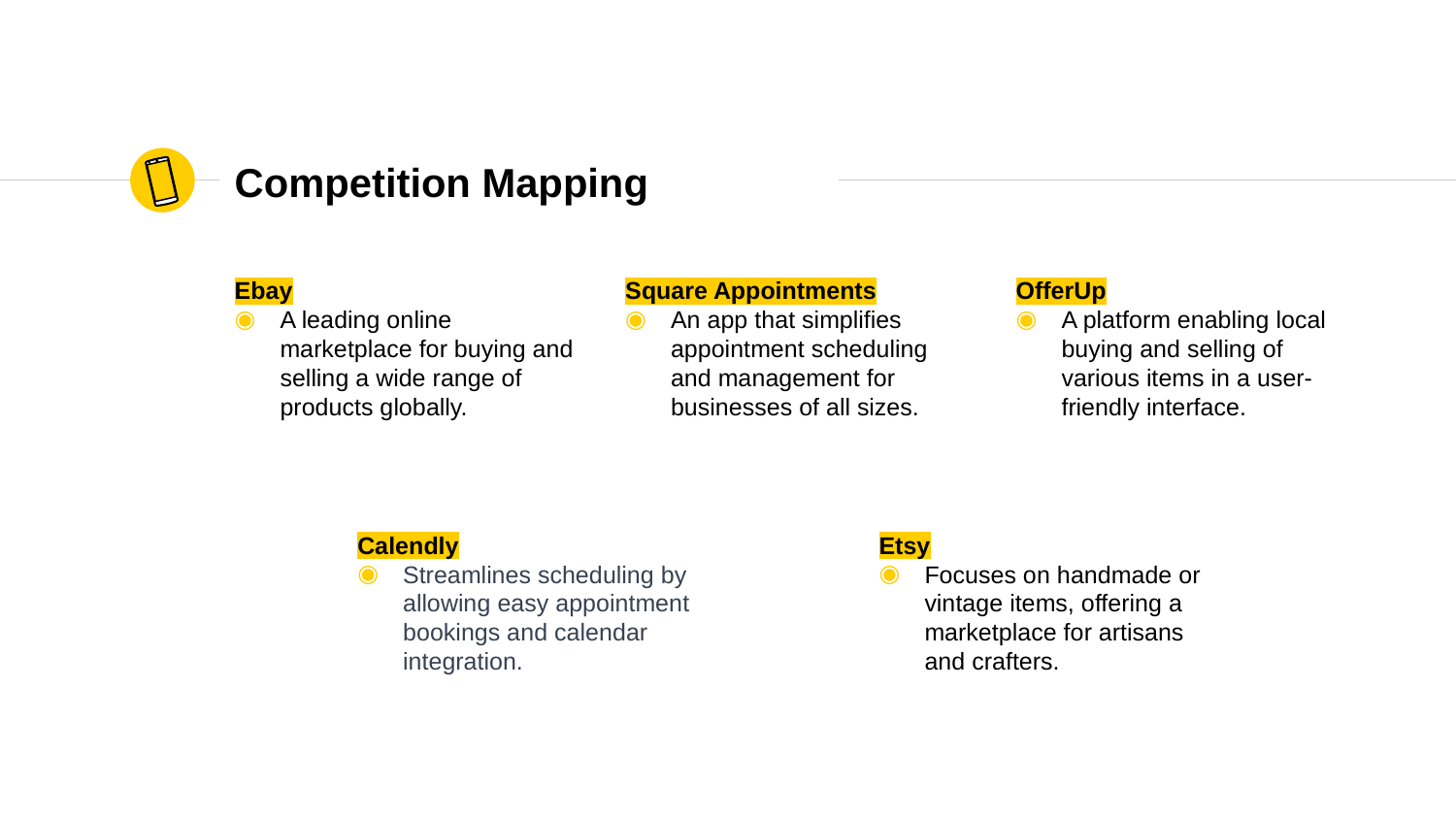

# Competition Mapping

Ebay
A leading online marketplace for buying and selling a wide range of products globally.
Square Appointments
An app that simplifies appointment scheduling and management for businesses of all sizes.
OfferUp
A platform enabling local buying and selling of various items in a user-friendly interface.
Calendly
Streamlines scheduling by allowing easy appointment bookings and calendar integration.
Etsy
Focuses on handmade or vintage items, offering a marketplace for artisans and crafters.